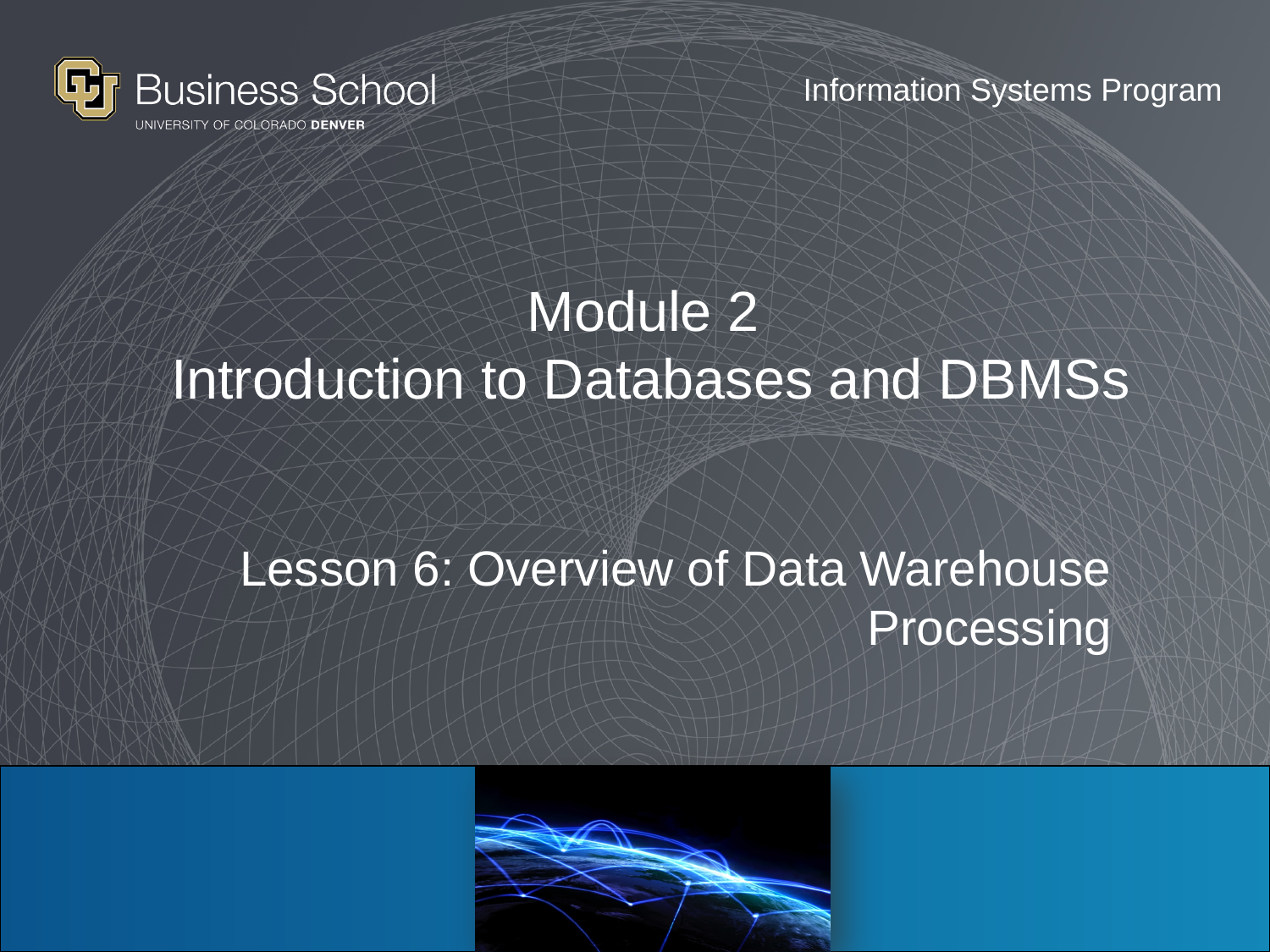

# Module 2 Introduction to Databases and DBMSs
Lesson 6: Overview of Data Warehouse Processing